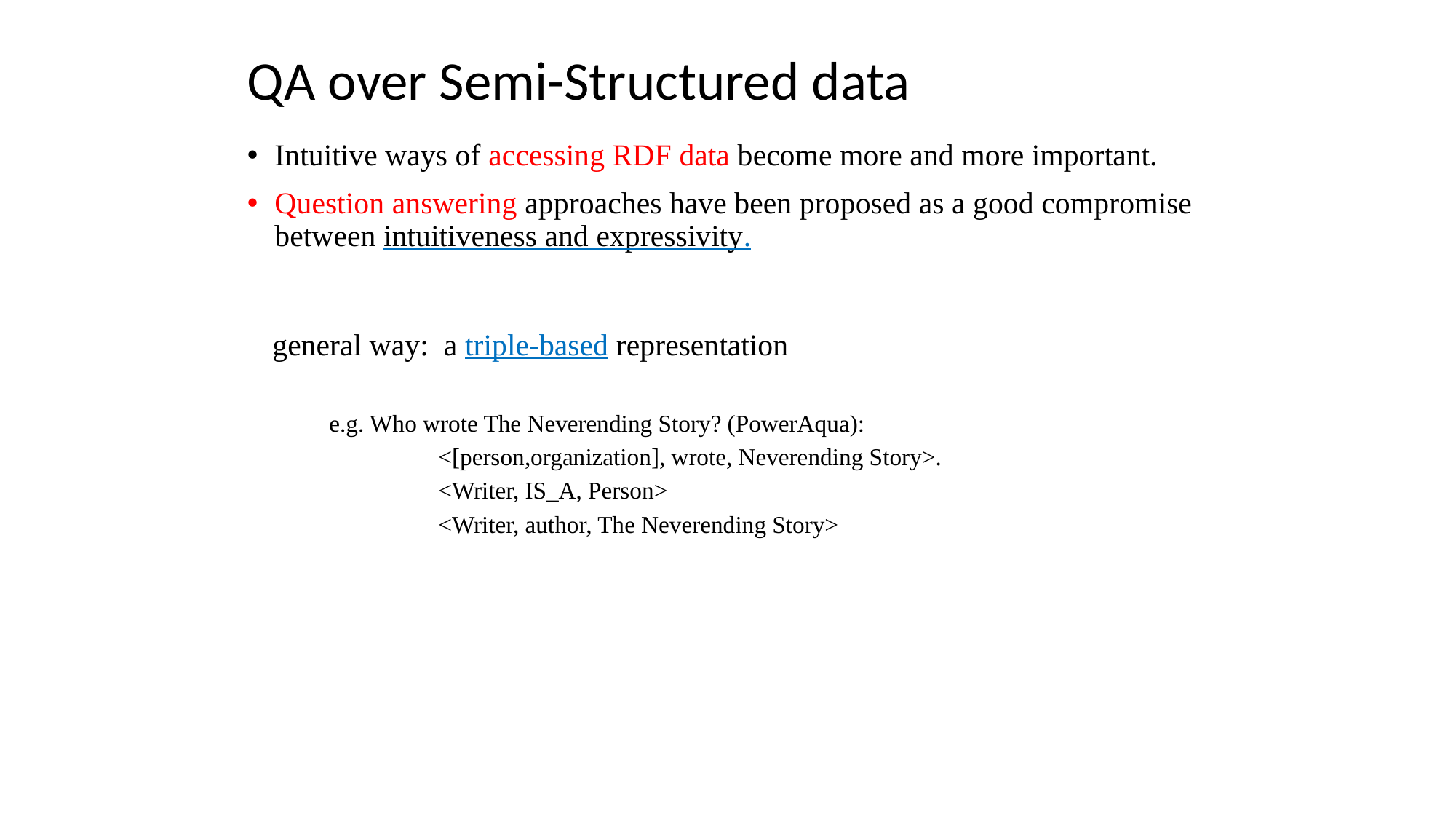

# QA over Semi-Structured data
Intuitive ways of accessing RDF data become more and more important.
Question answering approaches have been proposed as a good compromise between intuitiveness and expressivity.

   general way:  a triple-based representation

	e.g. Who wrote The Neverending Story? (PowerAqua):
		<[person,organization], wrote, Neverending Story>.
		<Writer, IS_A, Person>
		<Writer, author, The Neverending Story>